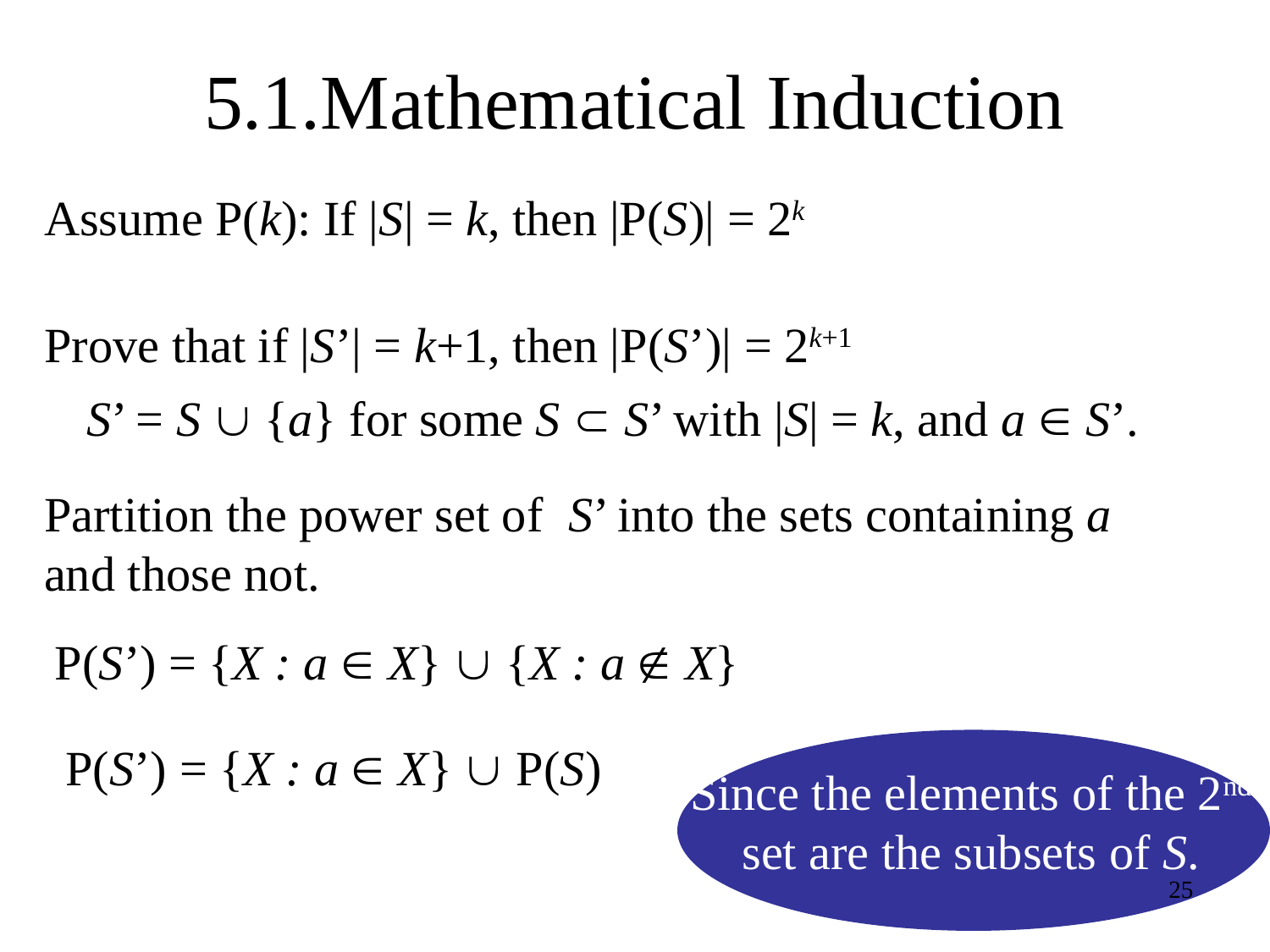

# 5.1.Mathematical Induction
Assume P(k): If |S| = k, then |P(S)| = 2k
Prove that if |S’| = k+1, then |P(S’)| = 2k+1
S’ = S ∪ {a} for some S ⊂ S’ with |S| = k, and a ∈ S’.
Partition the power set of  S’ into the sets containing a and those not.

P(S’) = {X : a ∈ X} ∪ {X : a ∉ X}
P(S’) = {X : a ∈ X} ∪ P(S)

Since the elements of the 2nd set are the subsets of S.
25